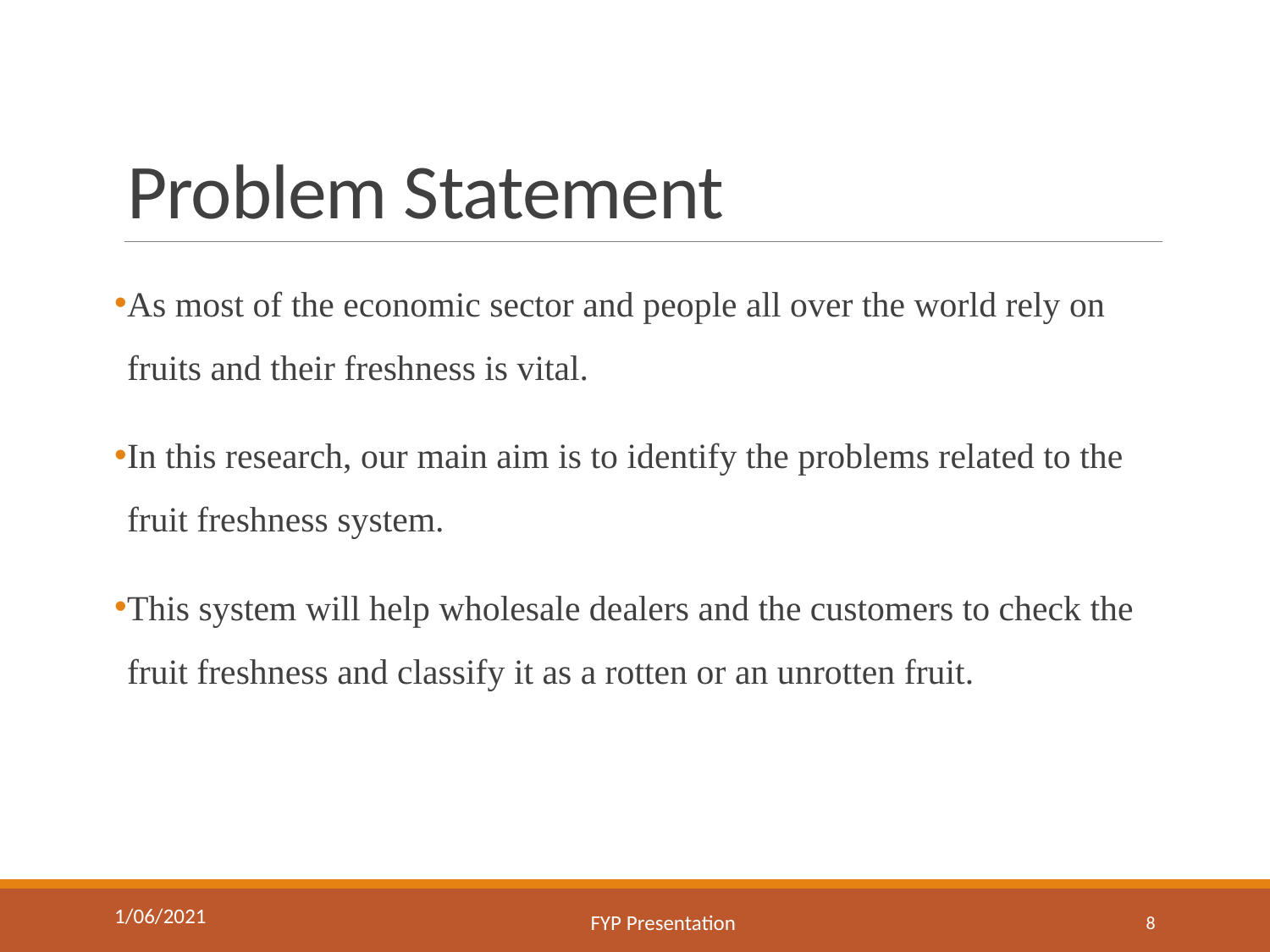

# Problem Statement
As most of the economic sector and people all over the world rely on fruits and their freshness is vital.
In this research, our main aim is to identify the problems related to the fruit freshness system.
This system will help wholesale dealers and the customers to check the fruit freshness and classify it as a rotten or an unrotten fruit.
1/06/2021
FYP Presentation
8